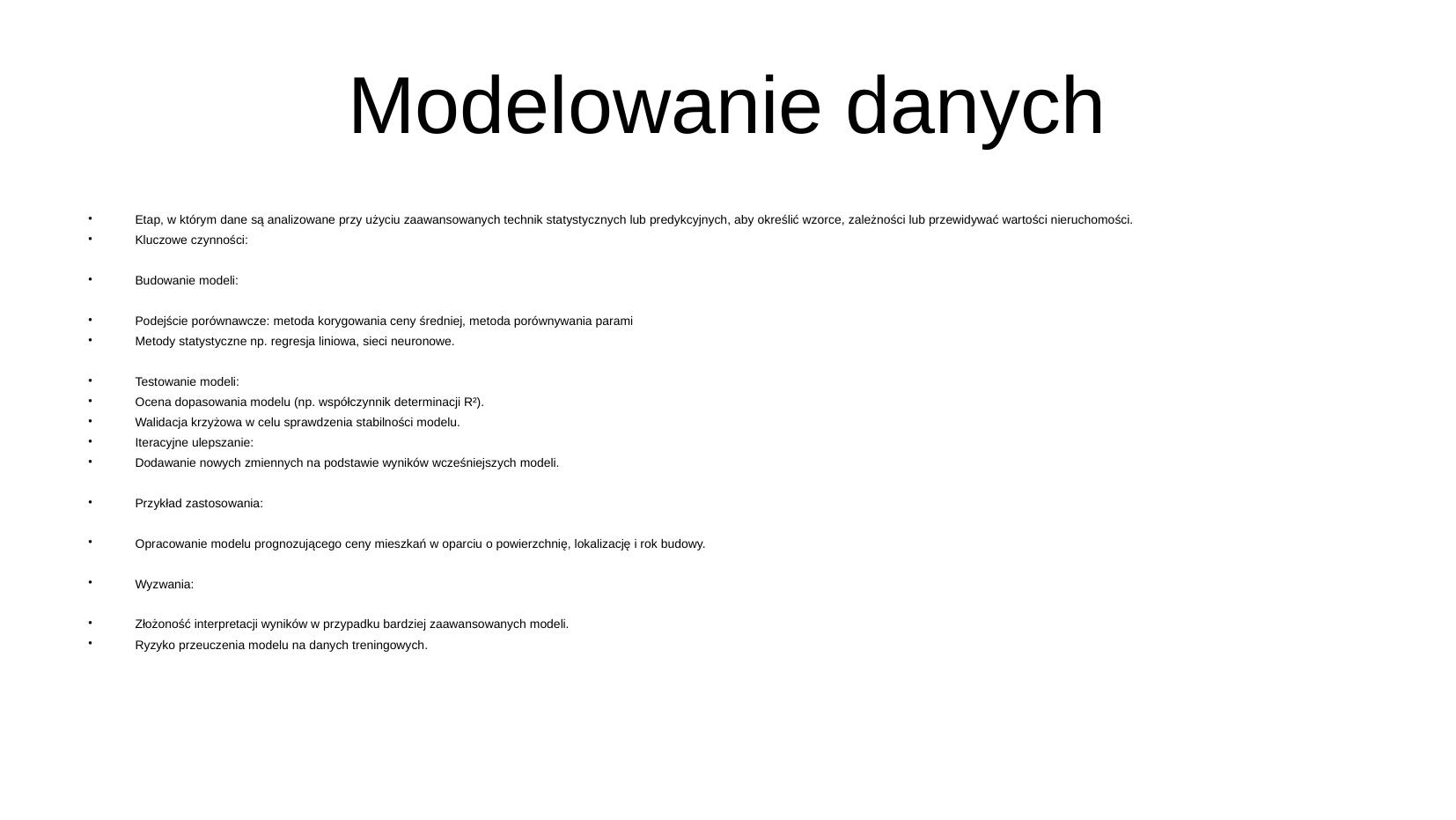

# Modelowanie danych

Etap, w którym dane są analizowane przy użyciu zaawansowanych technik statystycznych lub predykcyjnych, aby określić wzorce, zależności lub przewidywać wartości nieruchomości.
Kluczowe czynności:

Budowanie modeli:

Podejście porównawcze: metoda korygowania ceny średniej, metoda porównywania parami
Metody statystyczne np. regresja liniowa, sieci neuronowe.

Testowanie modeli:
Ocena dopasowania modelu (np. współczynnik determinacji R²).
Walidacja krzyżowa w celu sprawdzenia stabilności modelu.
Iteracyjne ulepszanie:
Dodawanie nowych zmiennych na podstawie wyników wcześniejszych modeli.

Przykład zastosowania:

Opracowanie modelu prognozującego ceny mieszkań w oparciu o powierzchnię, lokalizację i rok budowy.

Wyzwania:

Złożoność interpretacji wyników w przypadku bardziej zaawansowanych modeli.
Ryzyko przeuczenia modelu na danych treningowych.